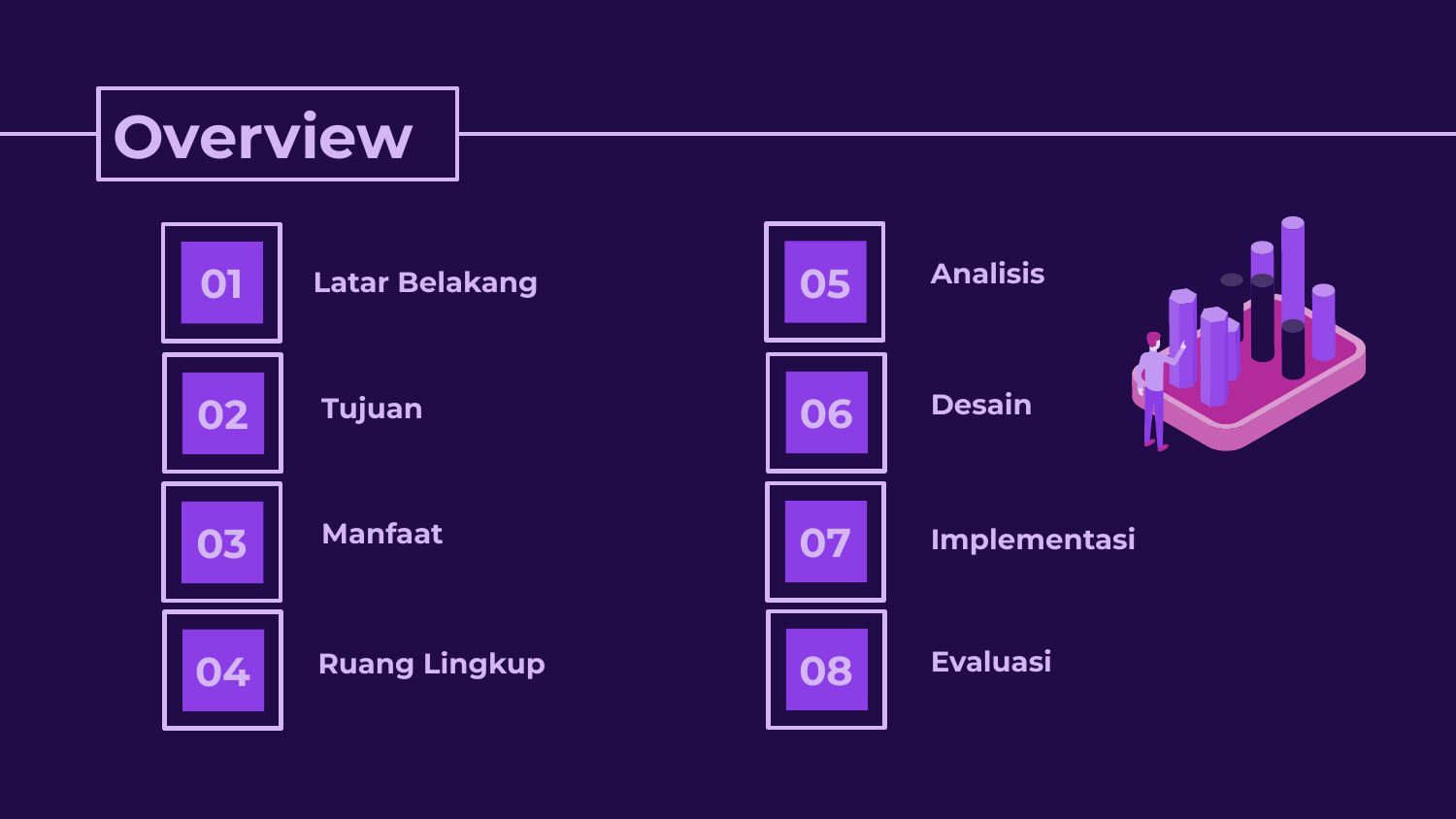

# Overview

Analisis
Latar Belakang
05
01

Desain
Tujuan
06
02

Manfaat
Implementasi
07
03

Evaluasi
Ruang Lingkup
08
04